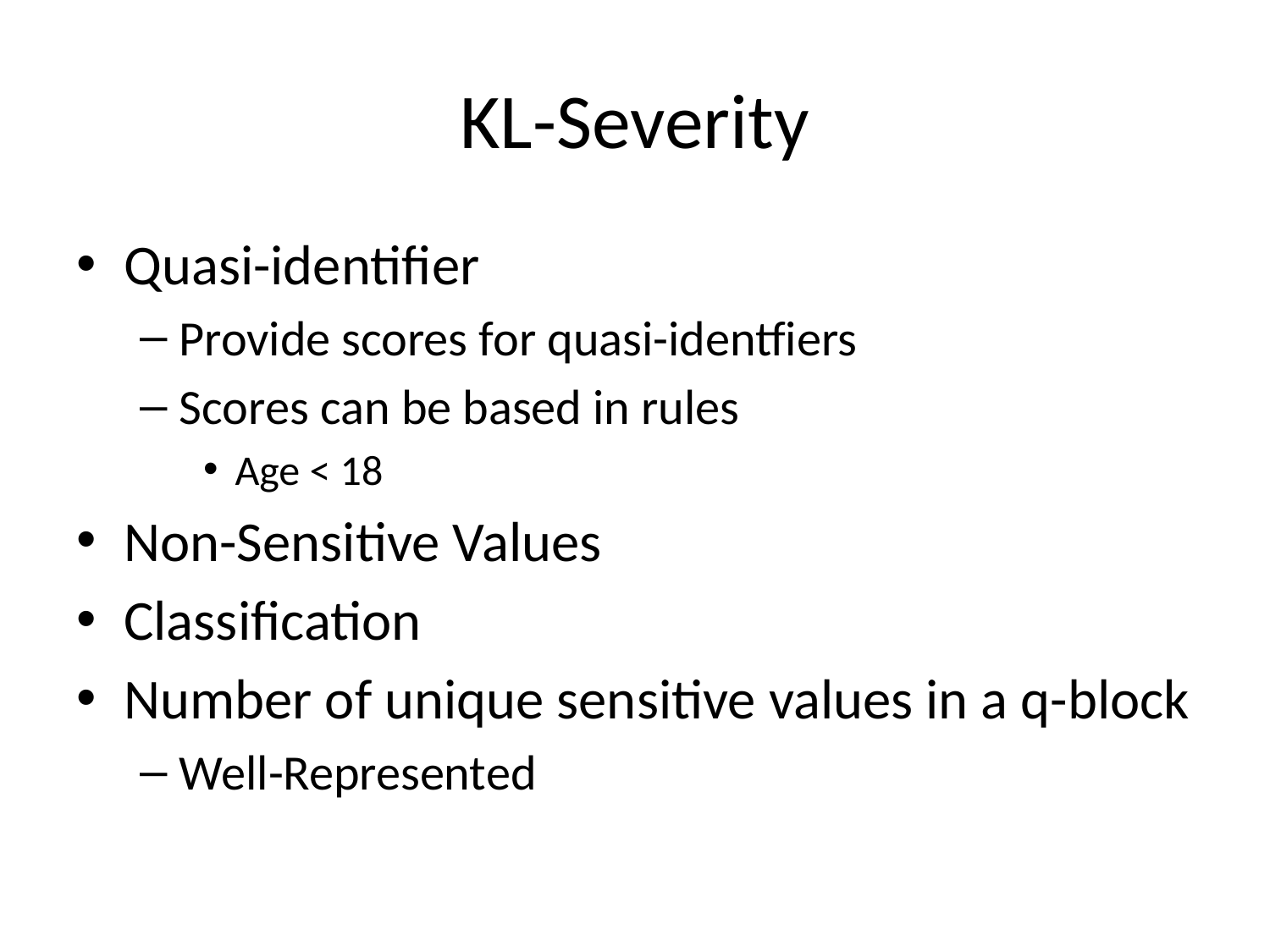

# KL-Severity
Quasi-identifier
Provide scores for quasi-identfiers
Scores can be based in rules
Age < 18
Non-Sensitive Values
Classification
Number of unique sensitive values in a q-block
Well-Represented